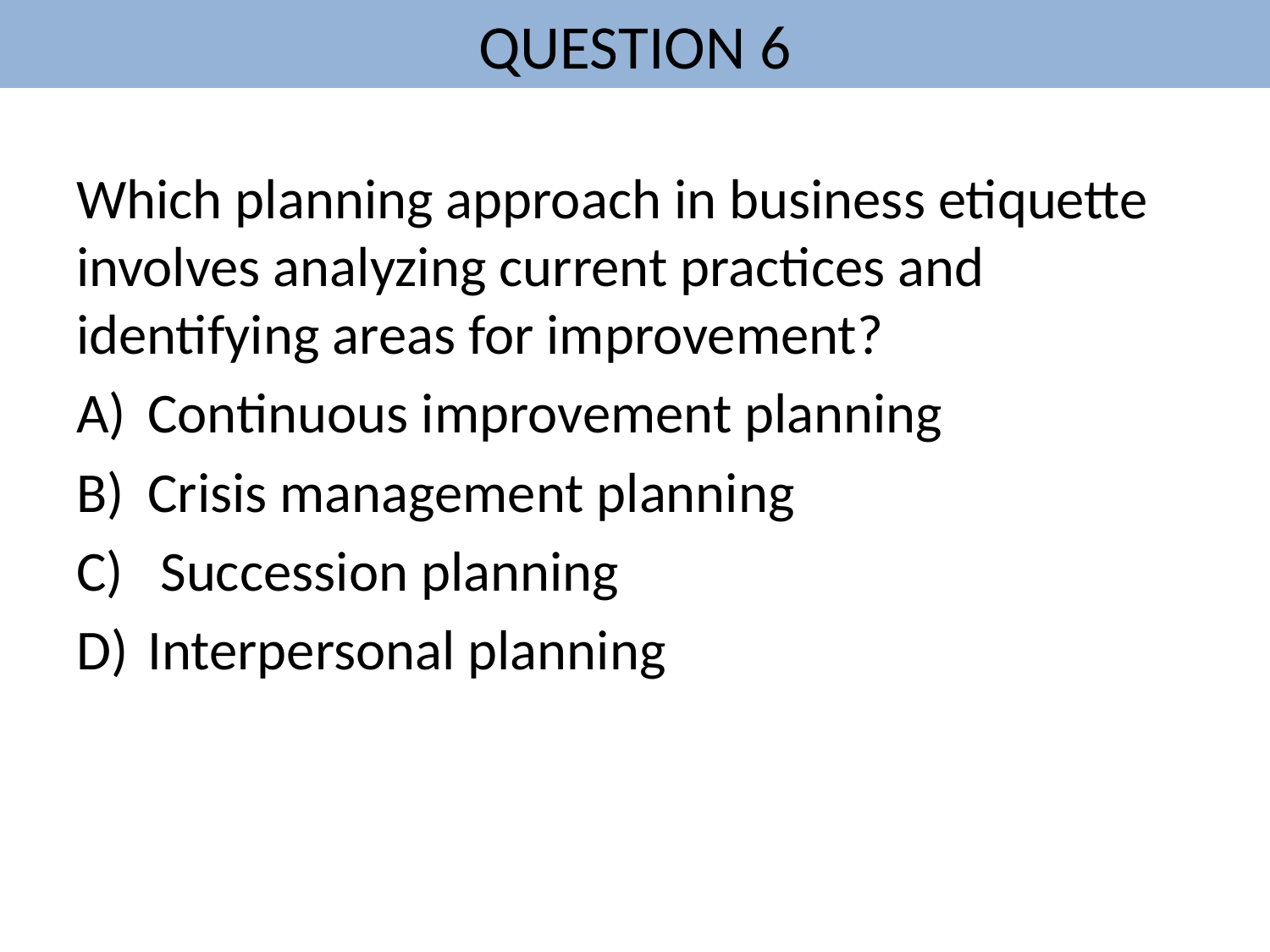

# QUESTION 6
Which planning approach in business etiquette involves analyzing current practices and identifying areas for improvement?
Continuous improvement planning
Crisis management planning
 Succession planning
Interpersonal planning